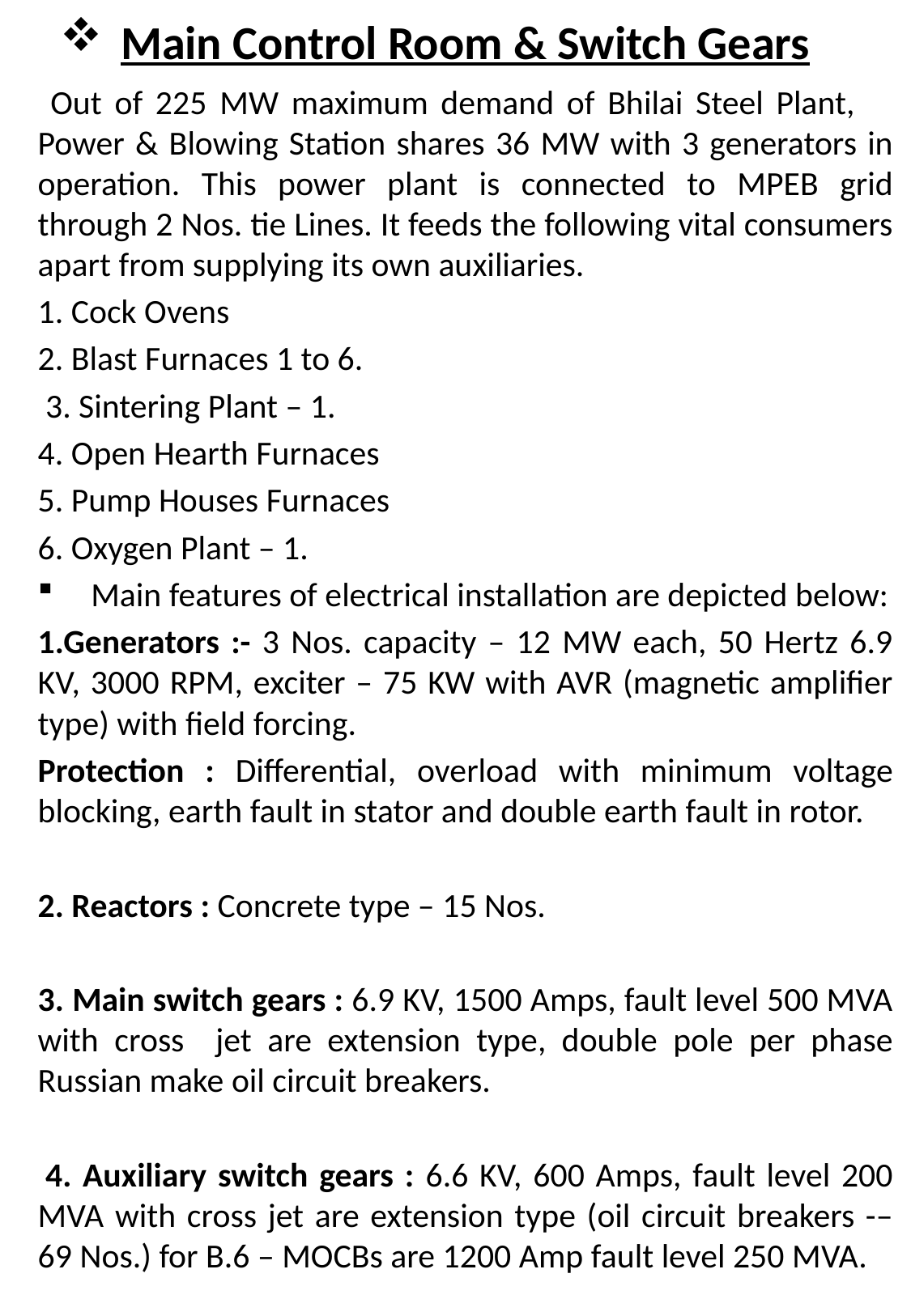

# Main Control Room & Switch Gears
 Out of 225 MW maximum demand of Bhilai Steel Plant,    Power & Blowing Station shares 36 MW with 3 generators in operation. This power plant is connected to MPEB grid through 2 Nos. tie Lines. It feeds the following vital consumers apart from supplying its own auxiliaries.
1. Cock Ovens
2. Blast Furnaces 1 to 6.
 3. Sintering Plant – 1.
4. Open Hearth Furnaces
5. Pump Houses Furnaces
6. Oxygen Plant – 1.
 Main features of electrical installation are depicted below:
1.Generators :- 3 Nos. capacity – 12 MW each, 50 Hertz 6.9 KV, 3000 RPM, exciter – 75 KW with AVR (magnetic amplifier type) with field forcing.
Protection : Differential, overload with minimum voltage blocking, earth fault in stator and double earth fault in rotor.

2. Reactors : Concrete type – 15 Nos.

3. Main switch gears : 6.9 KV, 1500 Amps, fault level 500 MVA with cross  jet are extension type, double pole per phase Russian make oil circuit breakers.

 4. Auxiliary switch gears : 6.6 KV, 600 Amps, fault level 200 MVA with cross jet are extension type (oil circuit breakers -–69 Nos.) for B.6 – MOCBs are 1200 Amp fault level 250 MVA.